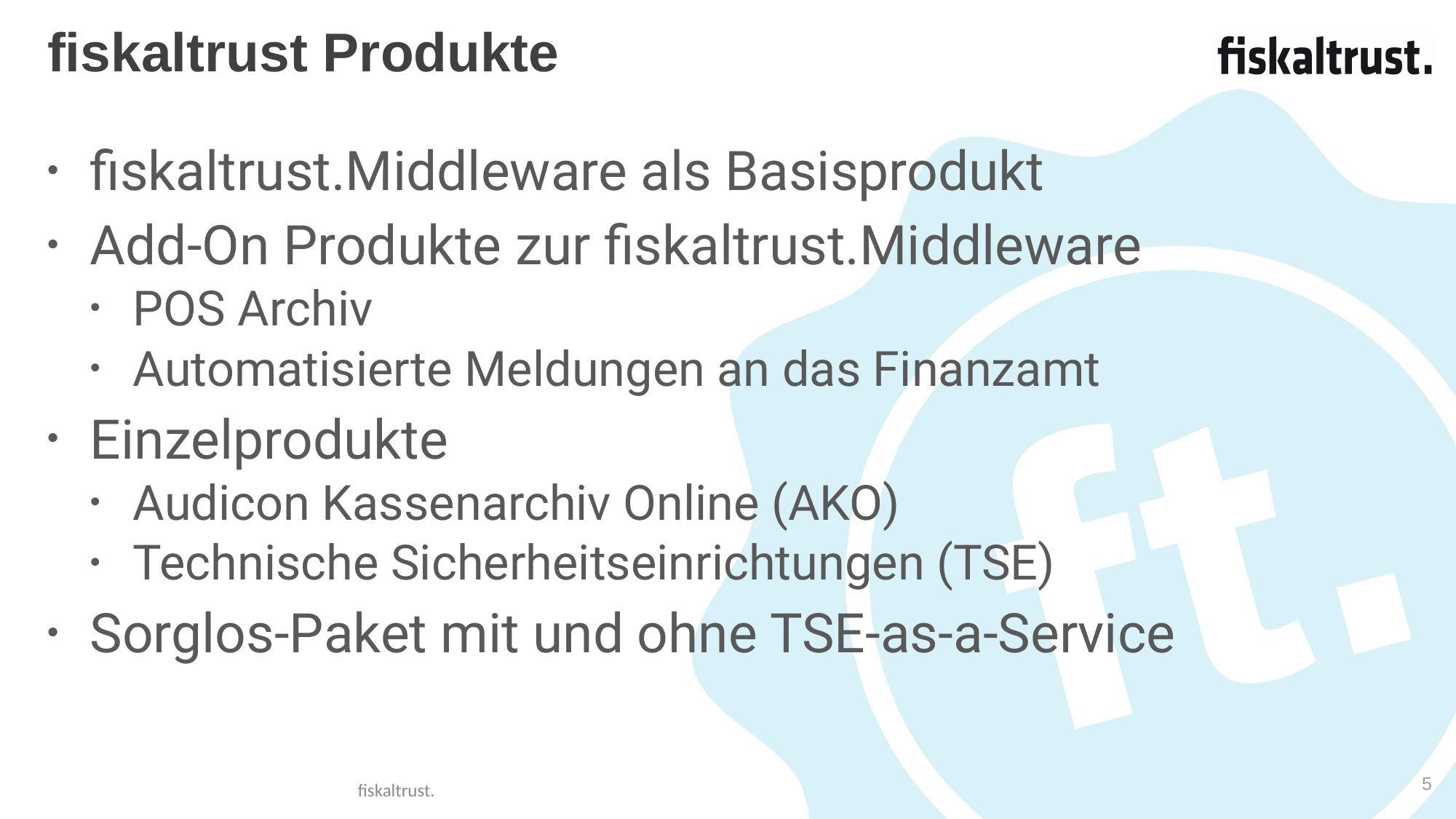

# fiskaltrust Produkte
fiskaltrust.Middleware als Basisprodukt
Add-On Produkte zur fiskaltrust.Middleware
POS Archiv
Automatisierte Meldungen an das Finanzamt
Einzelprodukte
Audicon Kassenarchiv Online (AKO)
Technische Sicherheitseinrichtungen (TSE)
Sorglos-Paket mit und ohne TSE-as-a-Service

5
fiskaltrust.